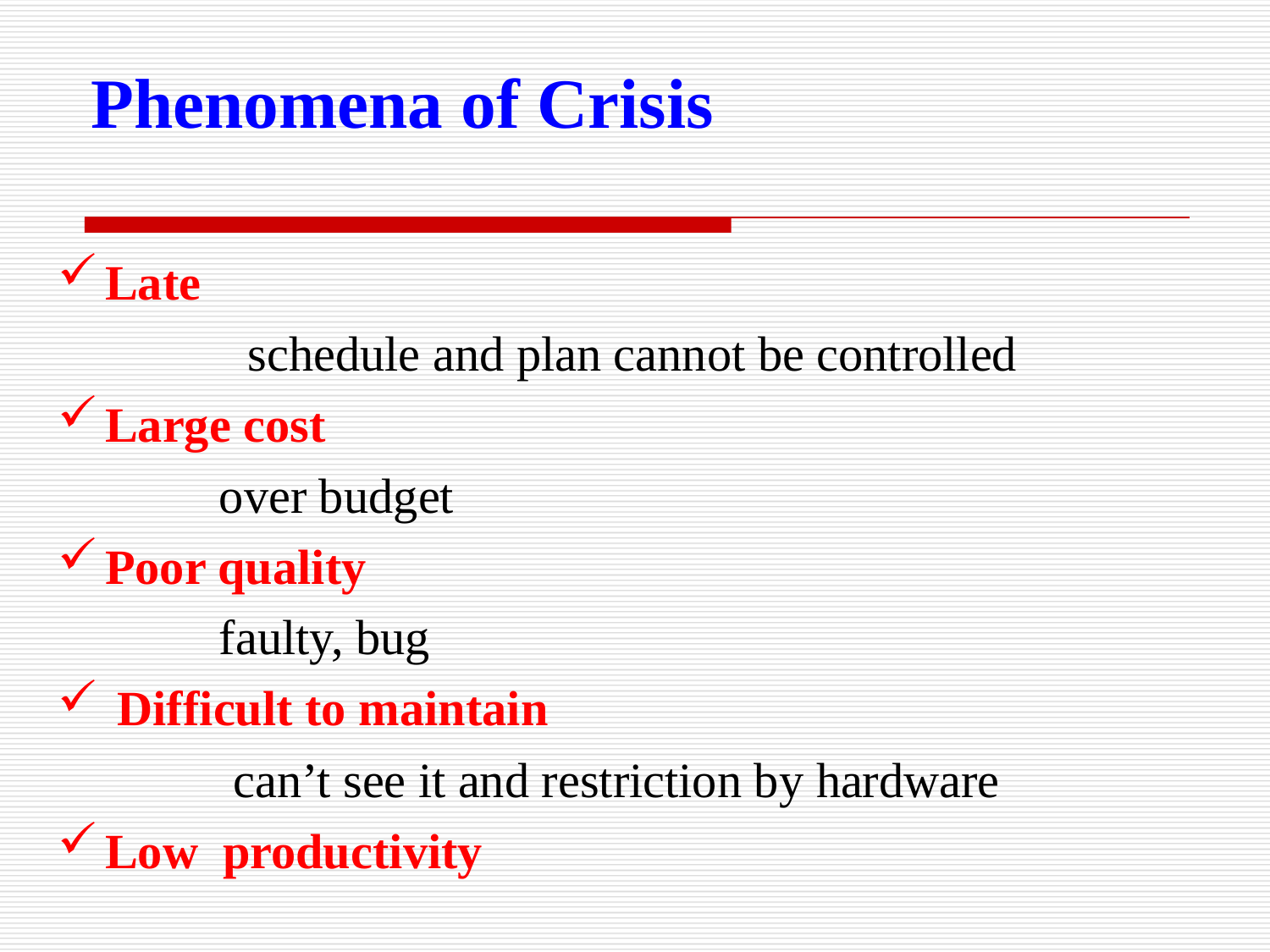

Phenomena of Crisis
Late
schedule and plan cannot be controlled
Large cost
        over budget
Poor quality
        faulty, bug
 Difficult to maintain
    can’t see it and restriction by hardware
Low  productivity